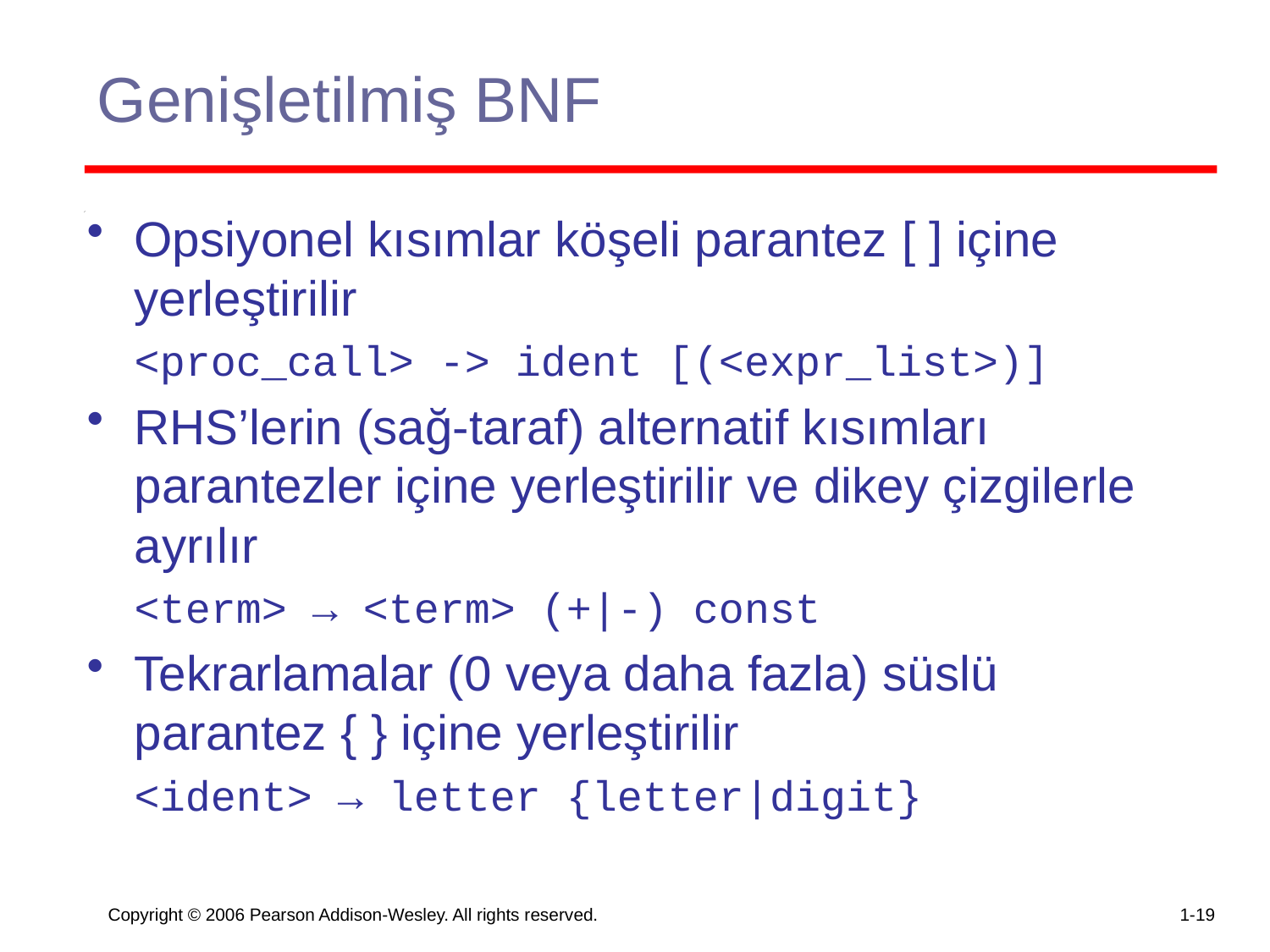

# Genişletilmiş BNF
Opsiyonel kısımlar köşeli parantez [ ] içine yerleştirilir
	<proc_call> -> ident [(<expr_list>)]
RHS’lerin (sağ-taraf) alternatif kısımları parantezler içine yerleştirilir ve dikey çizgilerle ayrılır
	<term> → <term> (+|-) const
Tekrarlamalar (0 veya daha fazla) süslü parantez { } içine yerleştirilir
	<ident> → letter {letter|digit}
Copyright © 2006 Pearson Addison-Wesley. All rights reserved.
1-19